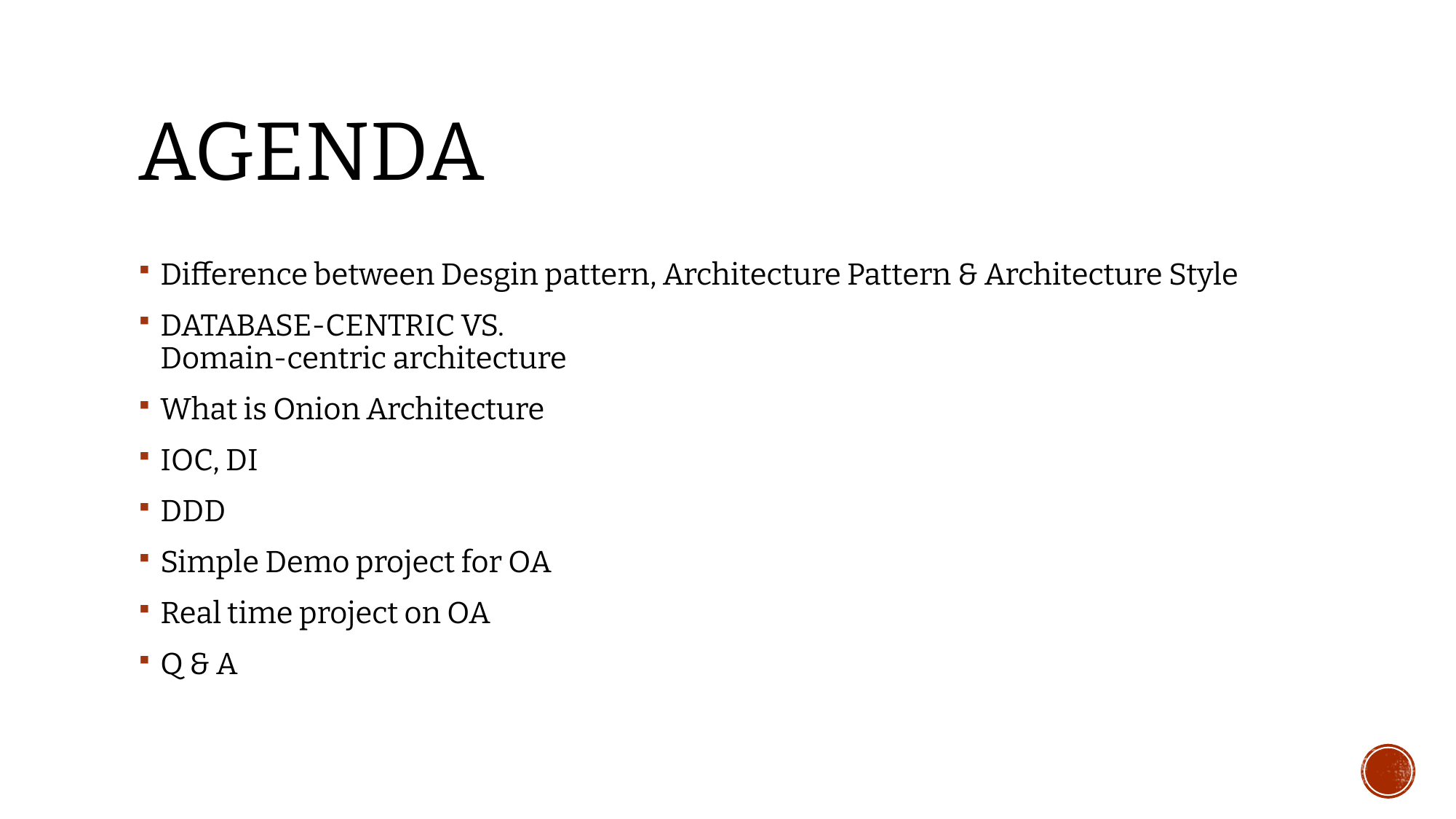

# Agenda
Difference between Desgin pattern, Architecture Pattern & Architecture Style
DATABASE-CENTRIC VS.
Domain-centric architecture
What is Onion Architecture
IOC, DI
DDD
Simple Demo project for OA
Real time project on OA
Q & A